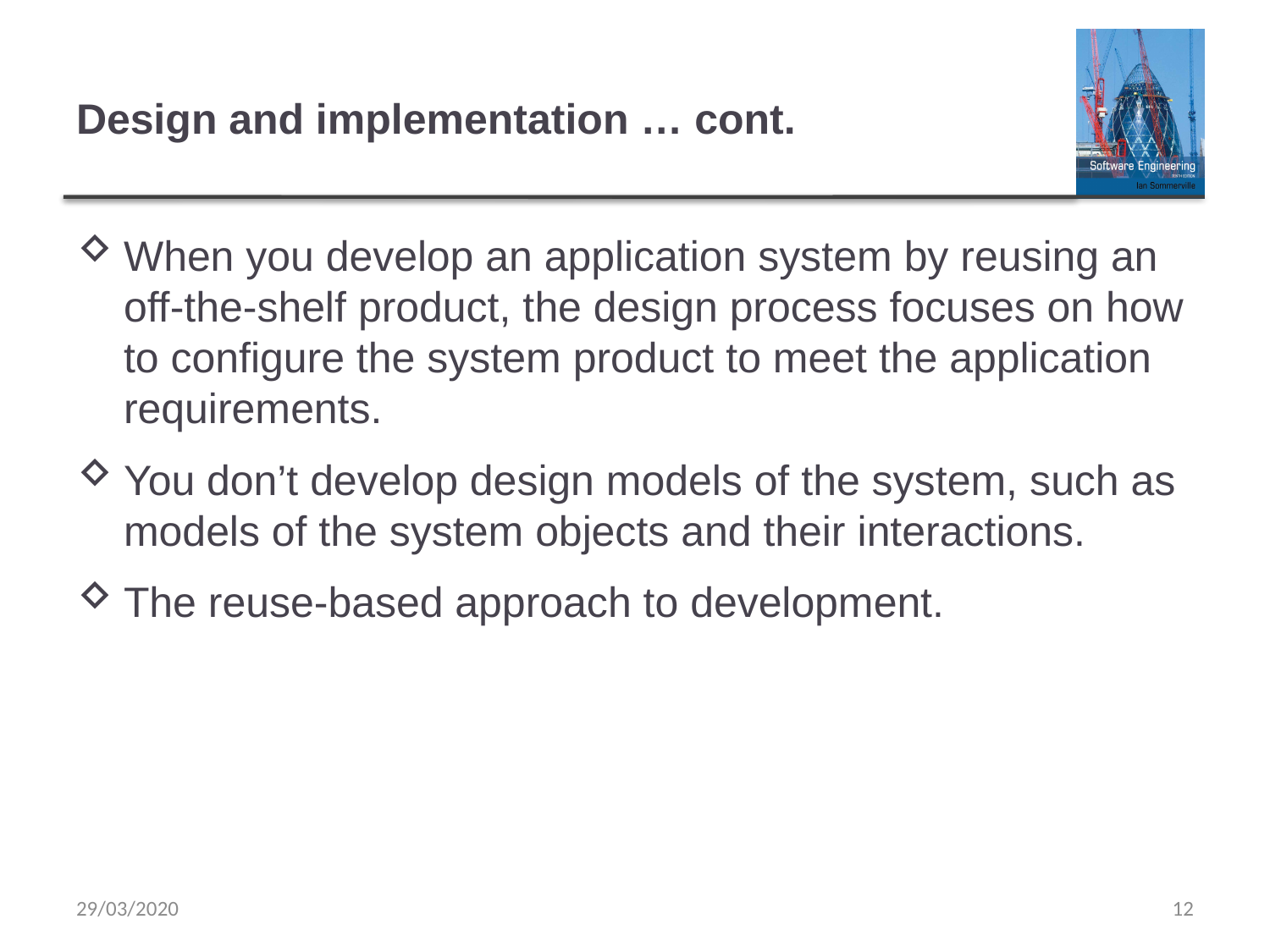

# Design and implementation … cont.
When you develop an application system by reusing an off-the-shelf product, the design process focuses on how to configure the system product to meet the application requirements.
You don’t develop design models of the system, such as models of the system objects and their interactions.
The reuse-based approach to development.
29/03/2020
12